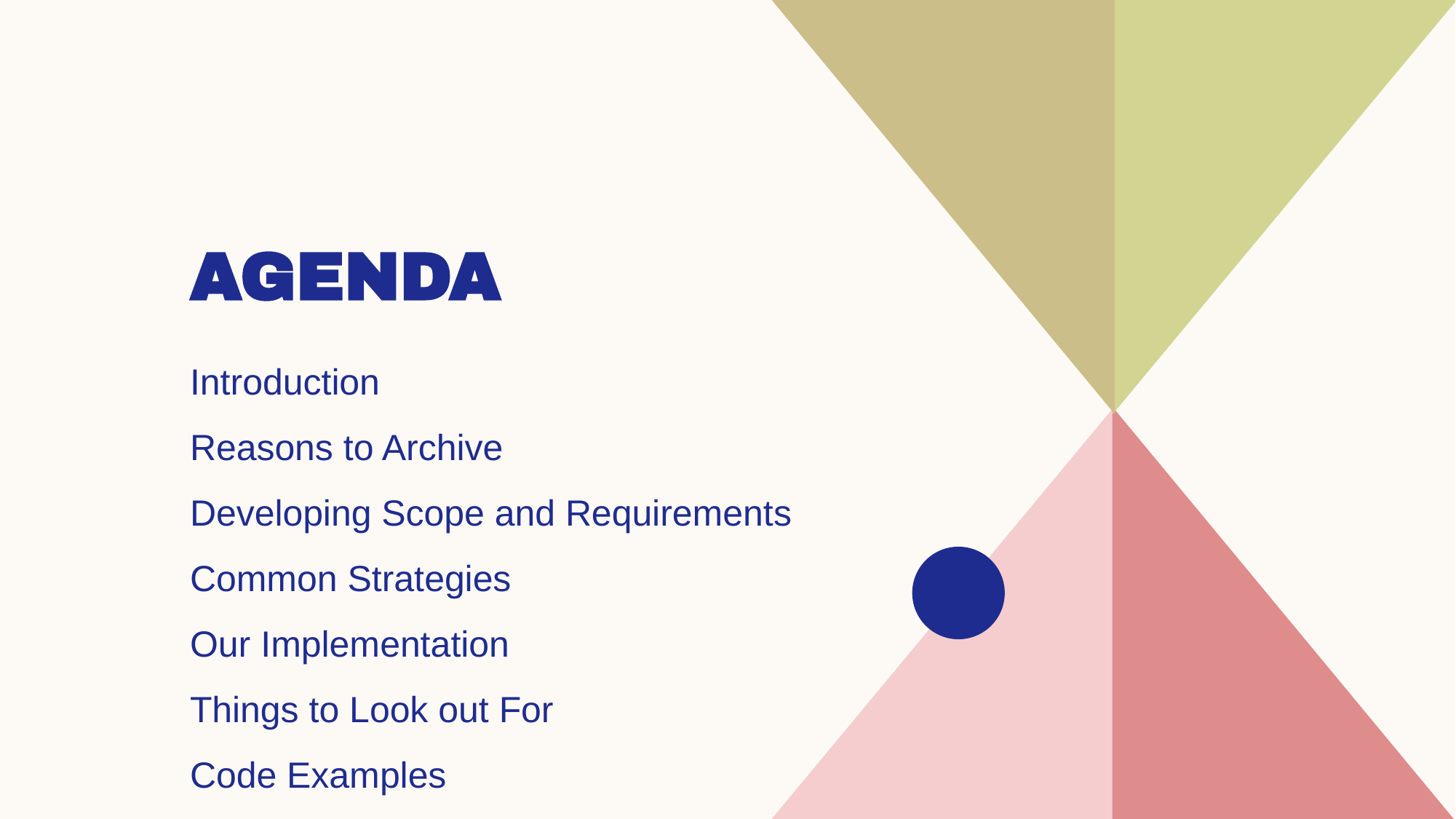

# AGENDA
Introduction​
Reasons to Archive
Developing Scope and Requirements
Common Strategies
Our Implementation
Things to Look out For
​Code Examples